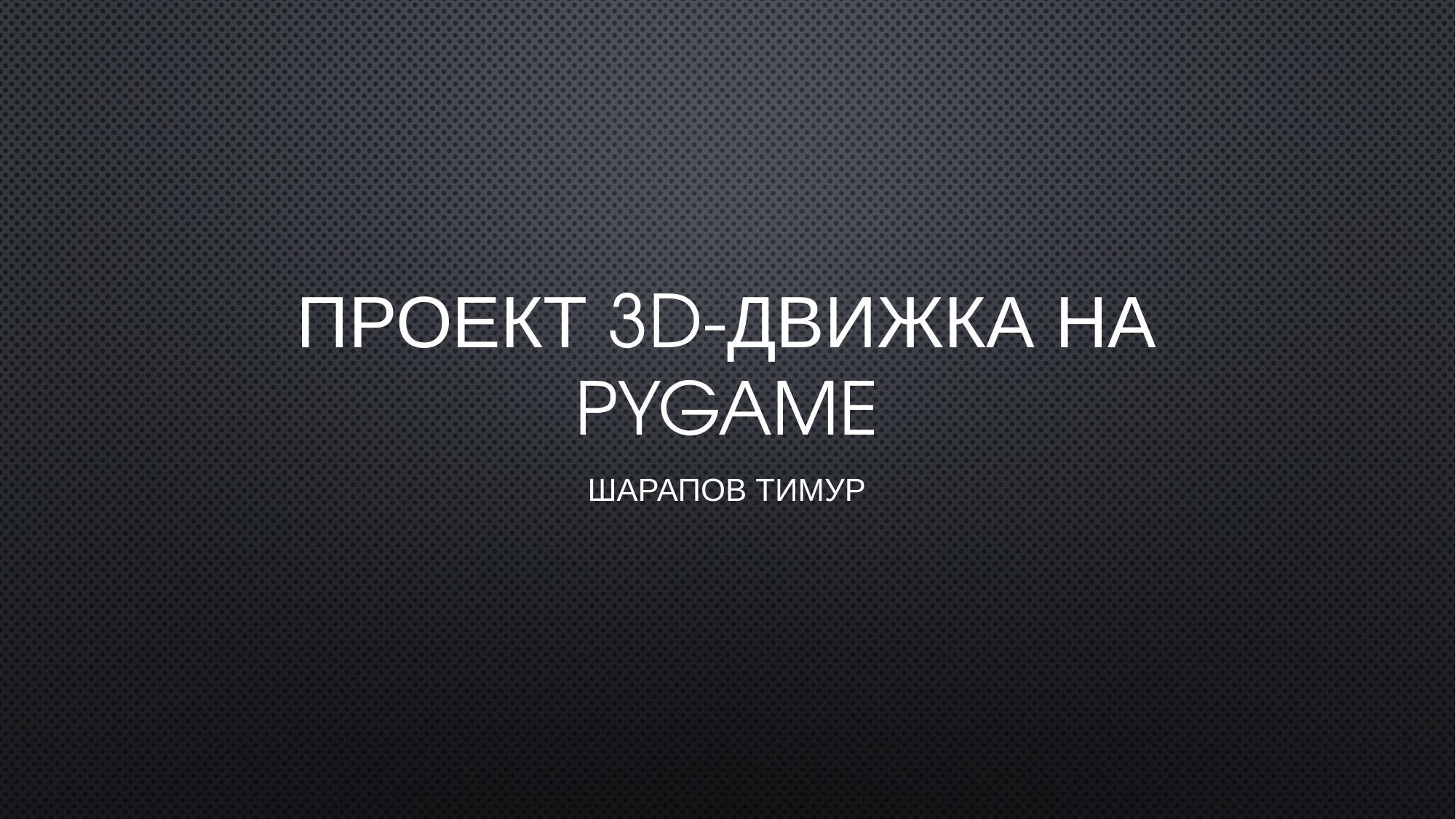

# Проект 3D-движка на Pygame
Шарапов Тимур